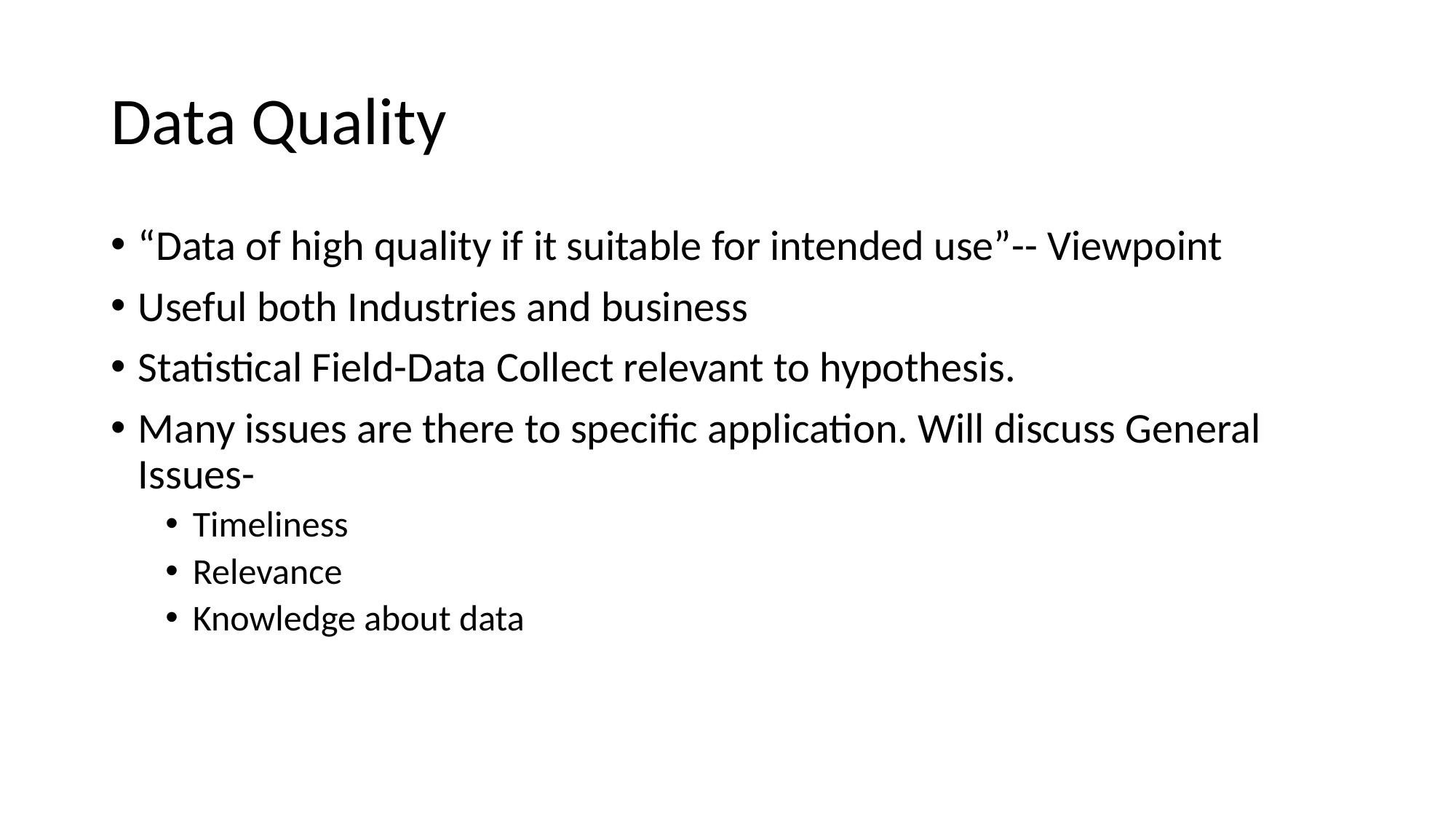

# Data Quality
“Data of high quality if it suitable for intended use”-- Viewpoint
Useful both Industries and business
Statistical Field-Data Collect relevant to hypothesis.
Many issues are there to specific application. Will discuss General Issues-
Timeliness
Relevance
Knowledge about data